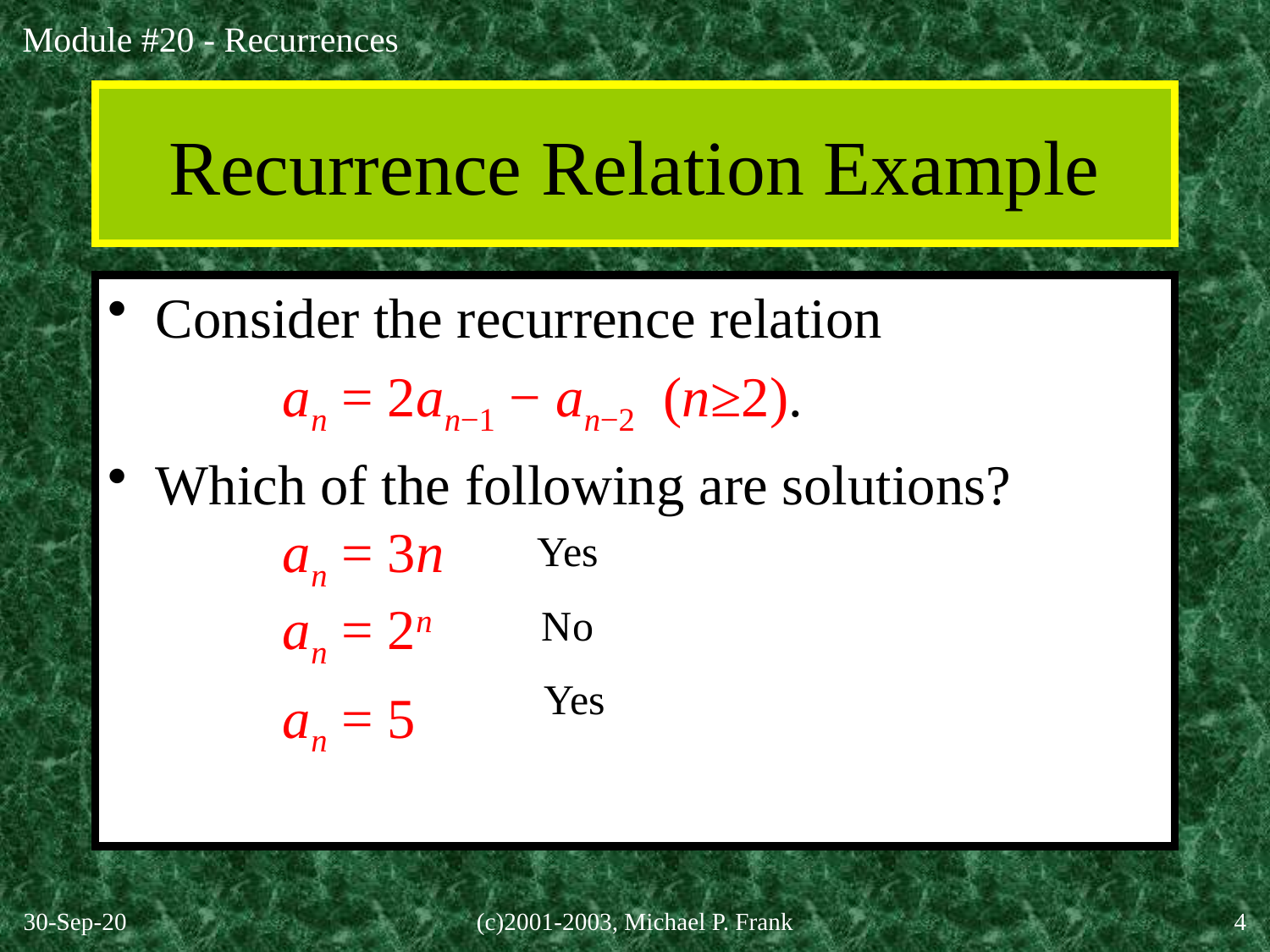

# Recurrence Relation Example
Consider the recurrence relation
		an = 2an−1 − an−2  (n≥2).
Which of the following are solutions?
	an = 3n
	an = 2n
		an = 5

Yes
No
Yes
30-Sep-20
(c)2001-2003, Michael P. Frank
4